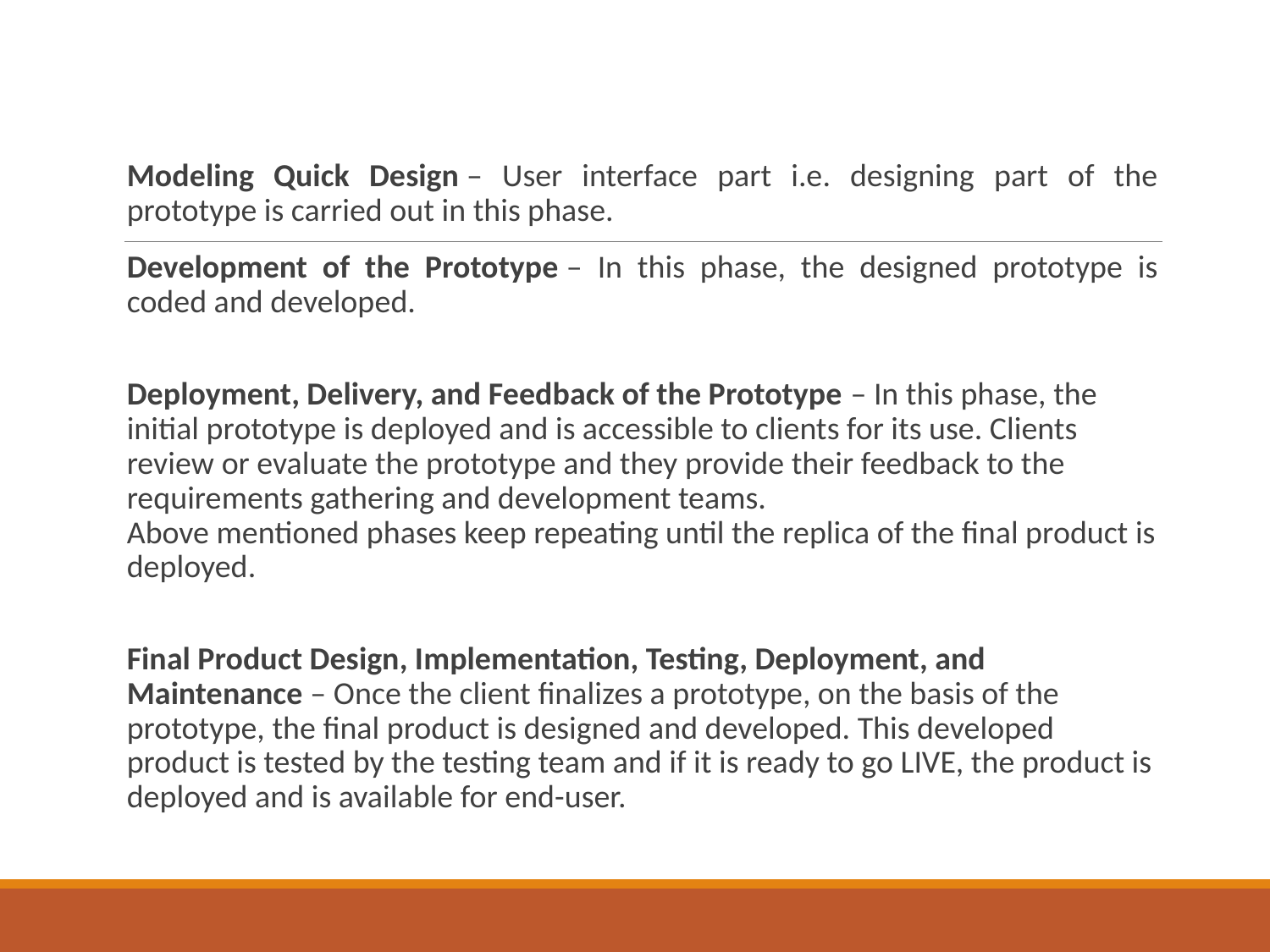

Modeling Quick Design – User interface part i.e. designing part of the prototype is carried out in this phase.
Development of the Prototype – In this phase, the designed prototype is coded and developed.
Deployment, Delivery, and Feedback of the Prototype – In this phase, the initial prototype is deployed and is accessible to clients for its use. Clients review or evaluate the prototype and they provide their feedback to the requirements gathering and development teams.
Above mentioned phases keep repeating until the replica of the final product is deployed.
Final Product Design, Implementation, Testing, Deployment, and Maintenance – Once the client finalizes a prototype, on the basis of the prototype, the final product is designed and developed. This developed product is tested by the testing team and if it is ready to go LIVE, the product is deployed and is available for end-user.